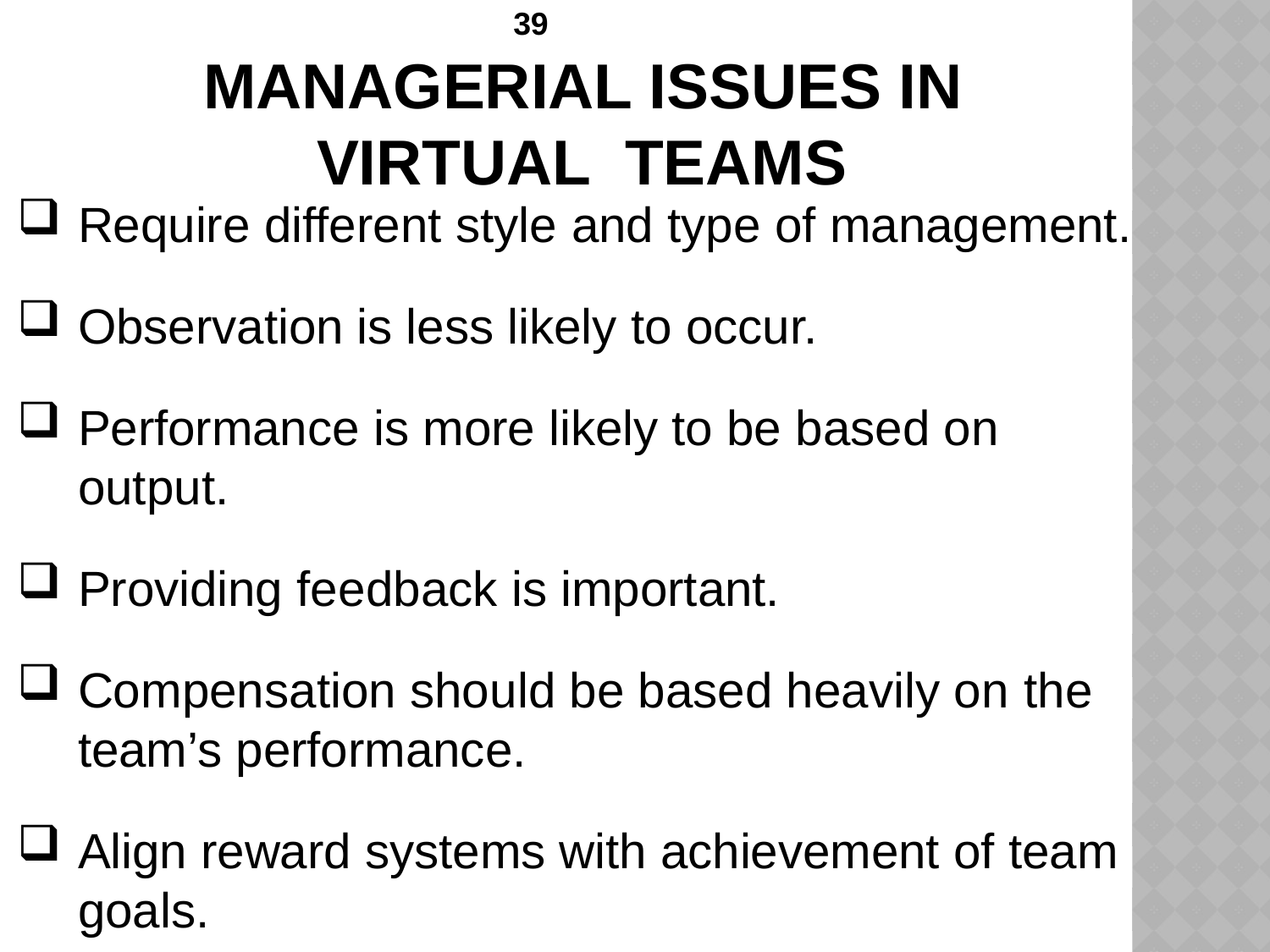

# Managerial Issues in Virtual  Teams
Require different style and type of management.
Observation is less likely to occur.
Performance is more likely to be based on  output.
Providing feedback is important.
Compensation should be based heavily on the  team’s performance.
Align reward systems with achievement of team  goals.